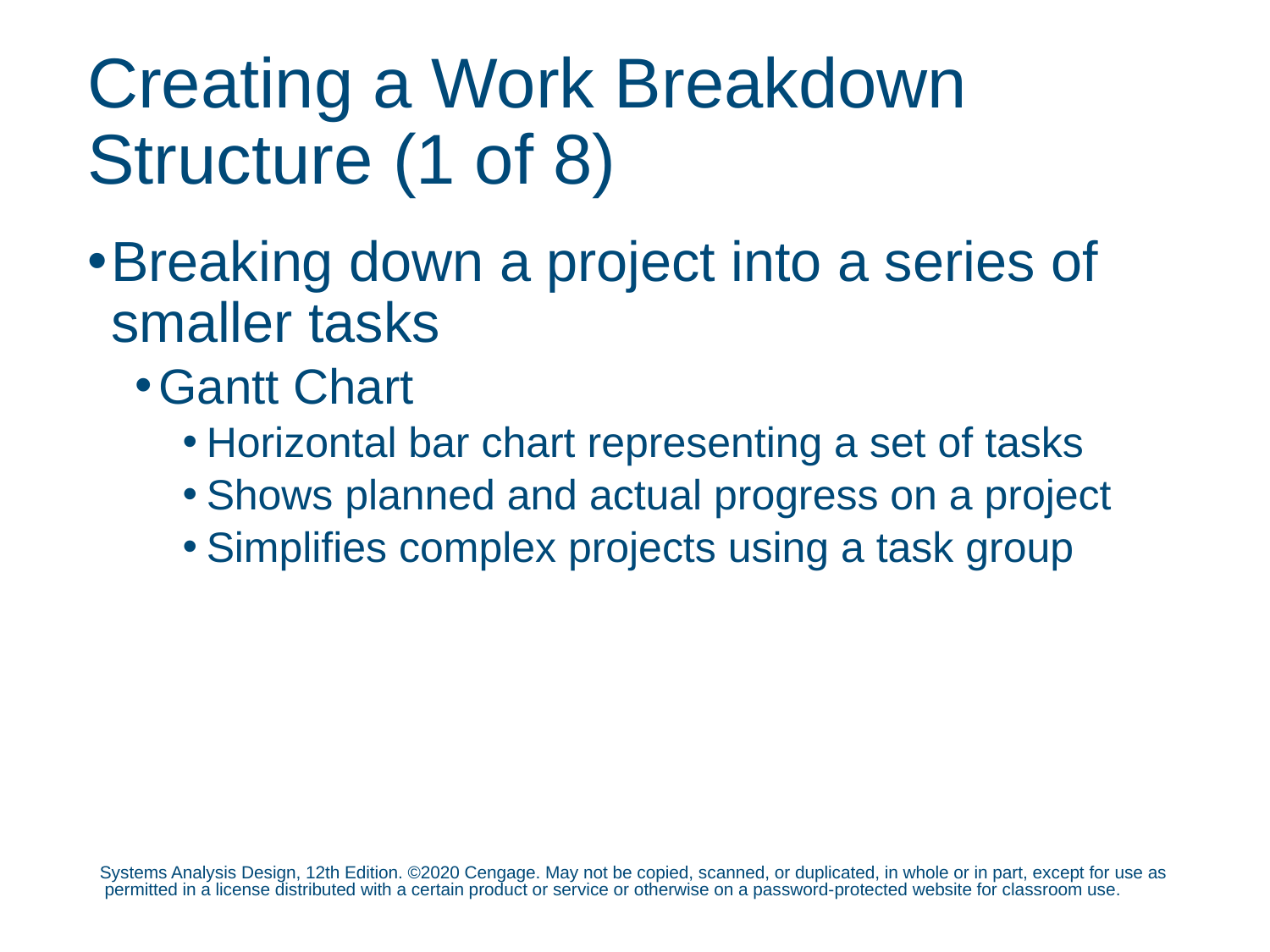

# Creating a Work Breakdown Structure (1 of 8)
Breaking down a project into a series of smaller tasks
Gantt Chart
Horizontal bar chart representing a set of tasks
Shows planned and actual progress on a project
Simplifies complex projects using a task group

Systems Analysis Design, 12th Edition. ©2020 Cengage. May not be copied, scanned, or duplicated, in whole or in part, except for use as permitted in a license distributed with a certain product or service or otherwise on a password-protected website for classroom use.